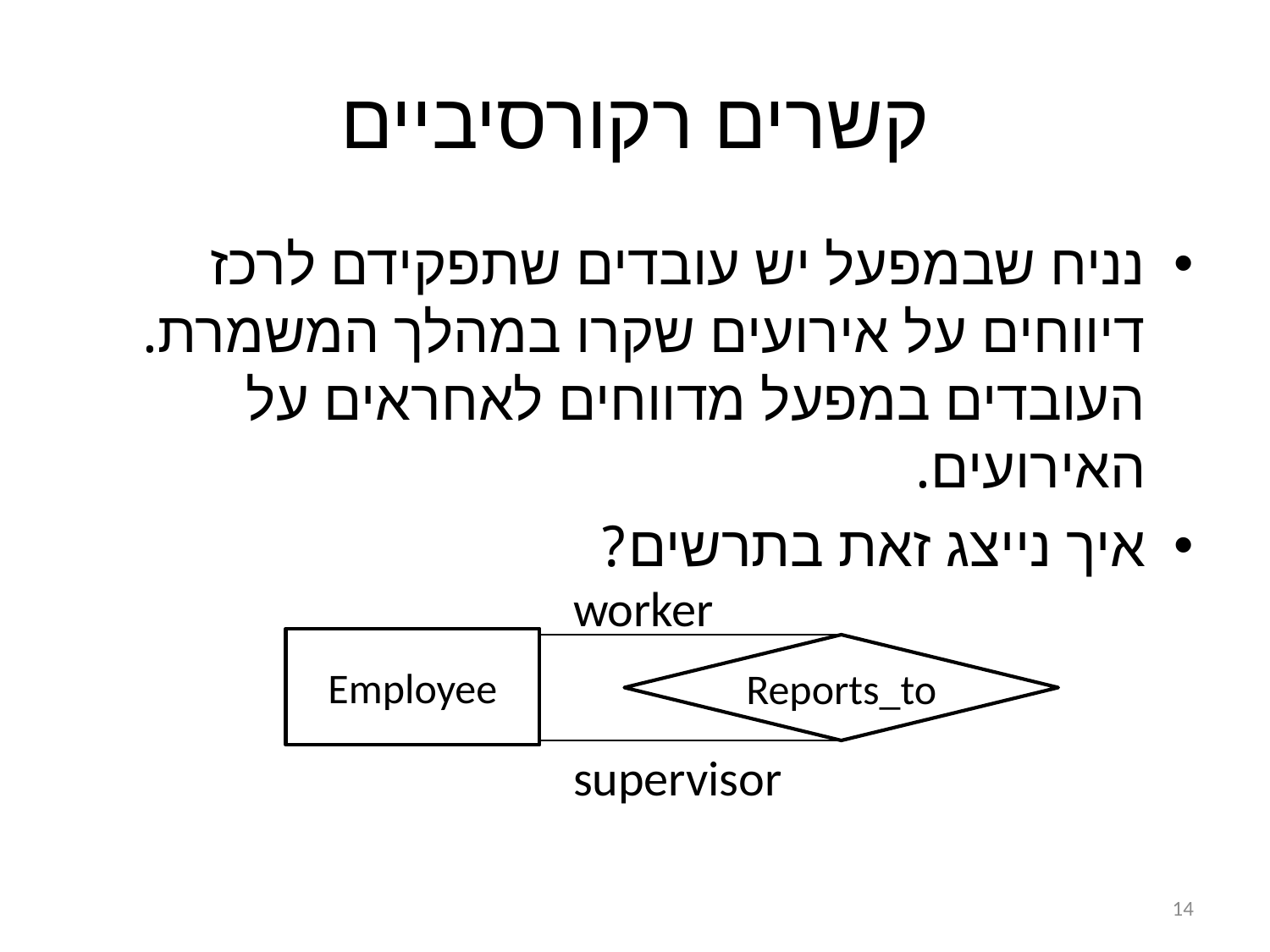

# קשרים רקורסיביים
נניח שבמפעל יש עובדים שתפקידם לרכז דיווחים על אירועים שקרו במהלך המשמרת. העובדים במפעל מדווחים לאחראים על האירועים.
איך נייצג זאת בתרשים?
worker
Employee
Reports_to
supervisor
14